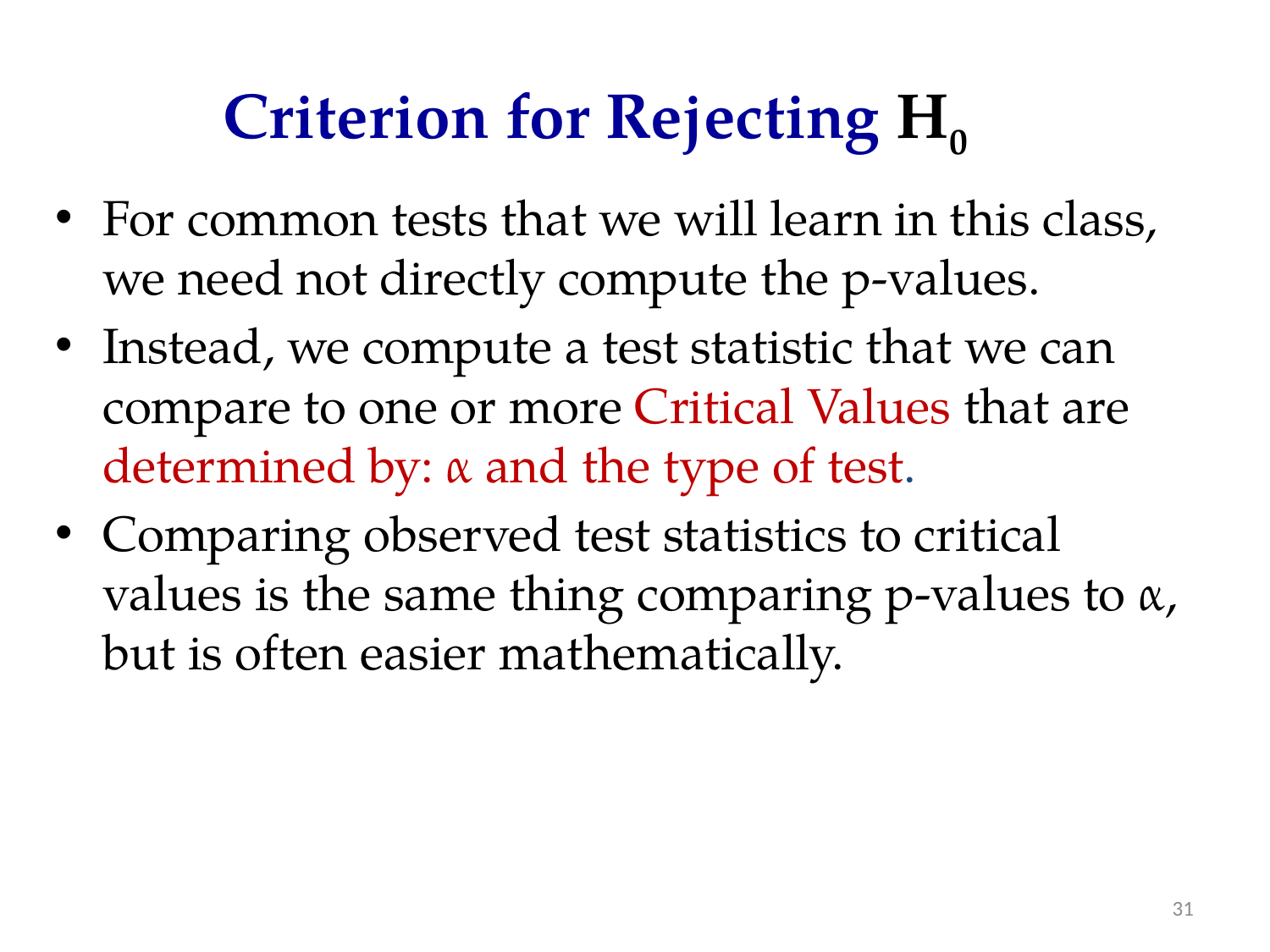

Criterion for Rejecting H0
For common tests that we will learn in this class, we need not directly compute the p-values.
Instead, we compute a test statistic that we can compare to one or more Critical Values that are determined by: α and the type of test.
Comparing observed test statistics to critical values is the same thing comparing p-values to α, but is often easier mathematically.
31